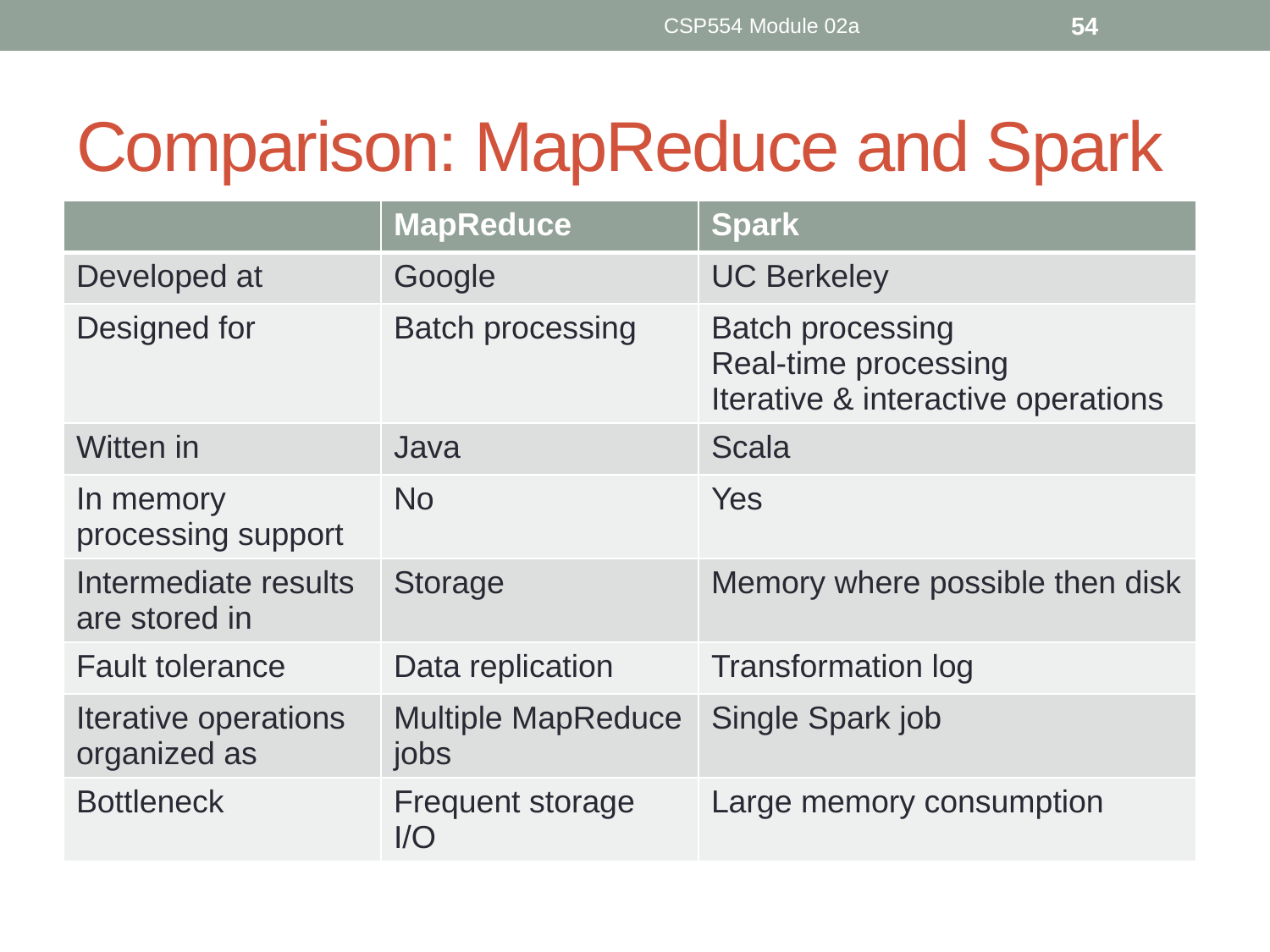

CSP554 Module 02a
54
# Comparison: MapReduce and Spark
|  | MapReduce | Spark |
| --- | --- | --- |
| Developed at | Google | UC Berkeley |
| Designed for | Batch processing | Batch processing Real-time processing Iterative & interactive operations |
| Witten in | Java | Scala |
| In memory processing support | No | Yes |
| Intermediate results are stored in | Storage | Memory where possible then disk |
| Fault tolerance | Data replication | Transformation log |
| Iterative operations organized as | Multiple MapReduce jobs | Single Spark job |
| Bottleneck | Frequent storage I/O | Large memory consumption |